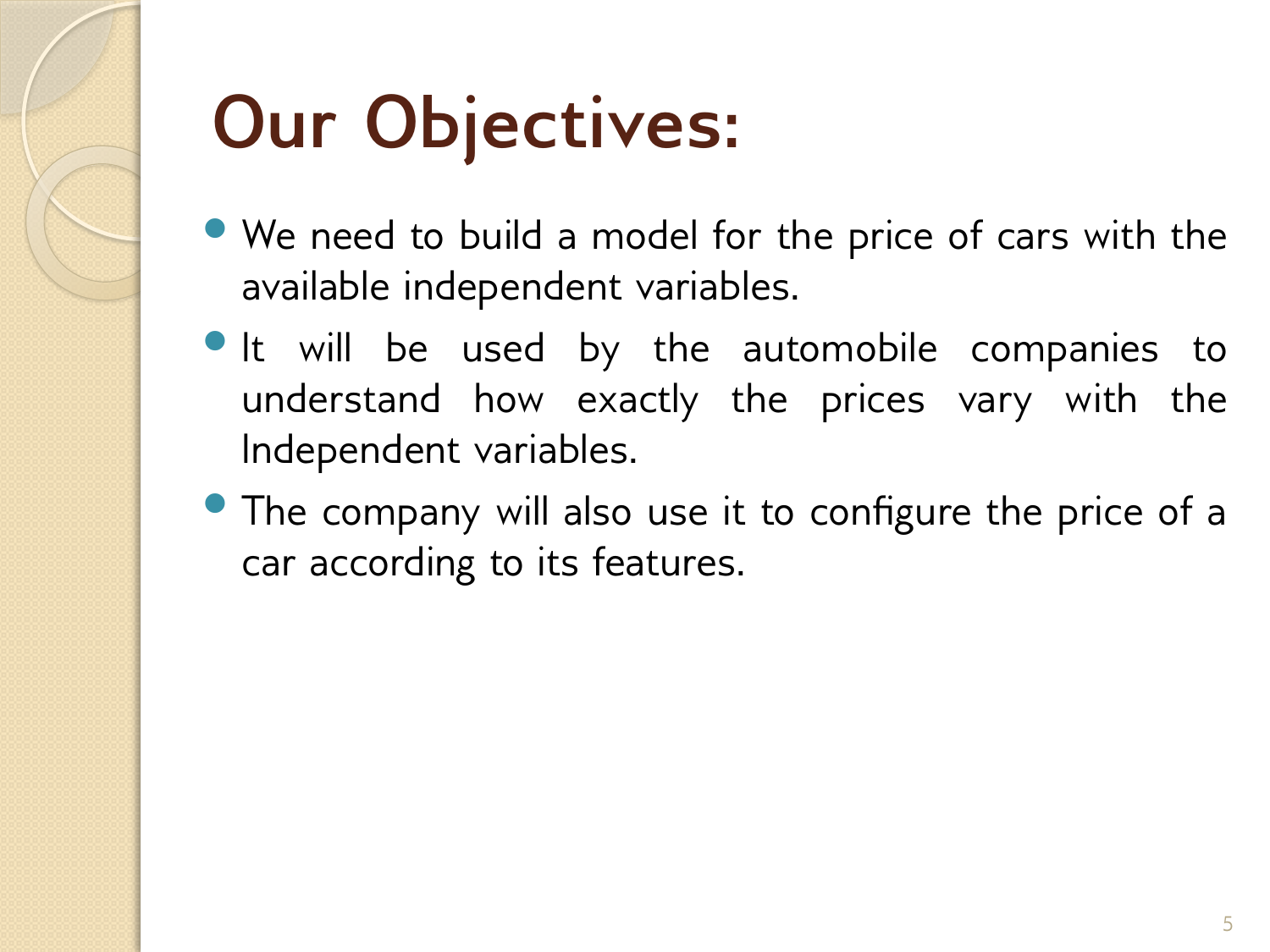

# Our Objectives:
We need to build a model for the price of cars with the available independent variables.
It will be used by the automobile companies to understand how exactly the prices vary with the Independent variables.
The company will also use it to configure the price of a car according to its features.
5